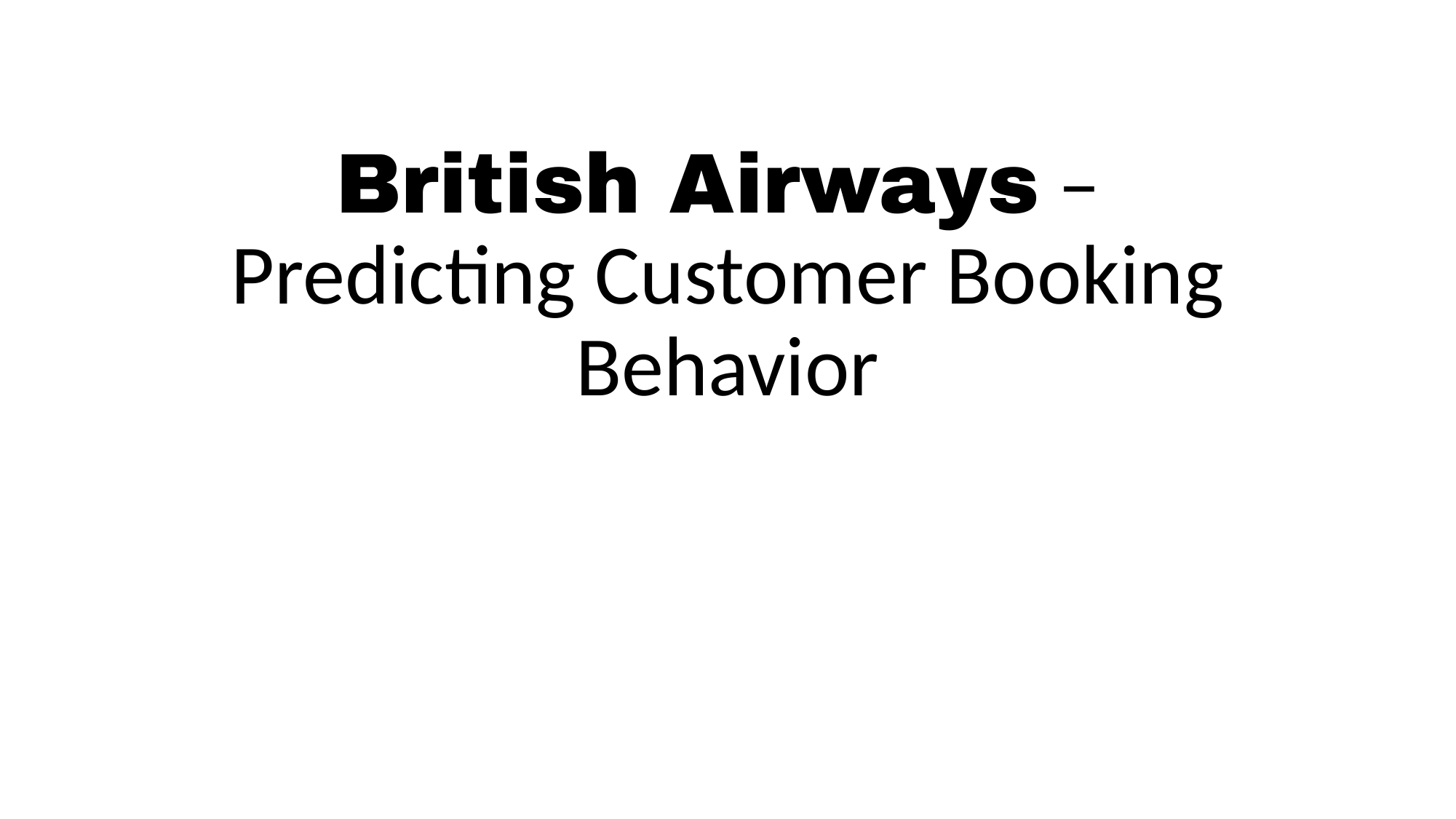

# British Airways – Predicting Customer Booking Behavior